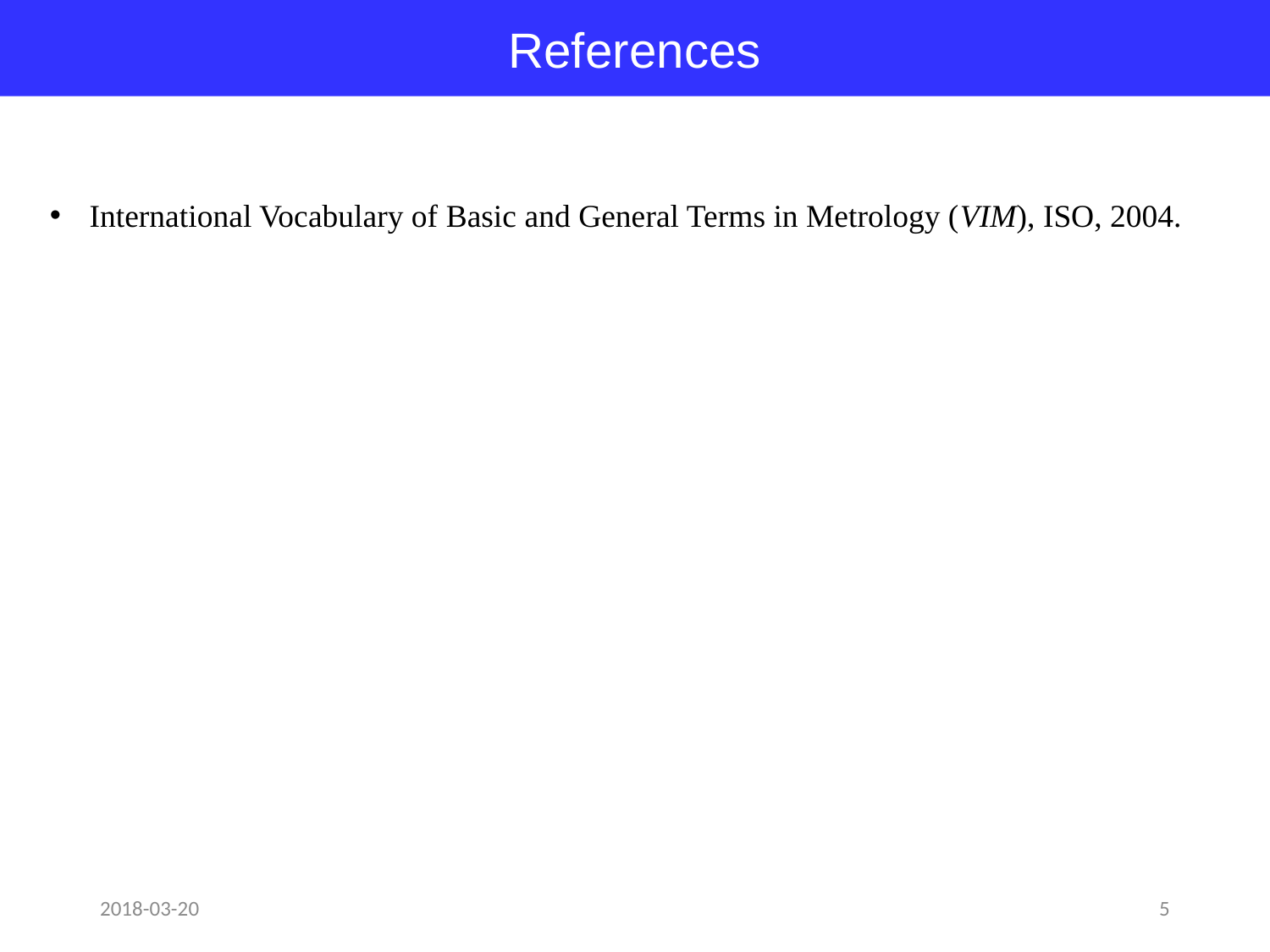

References
International Vocabulary of Basic and General Terms in Metrology (VIM), ISO, 2004.
2018-03-20
5